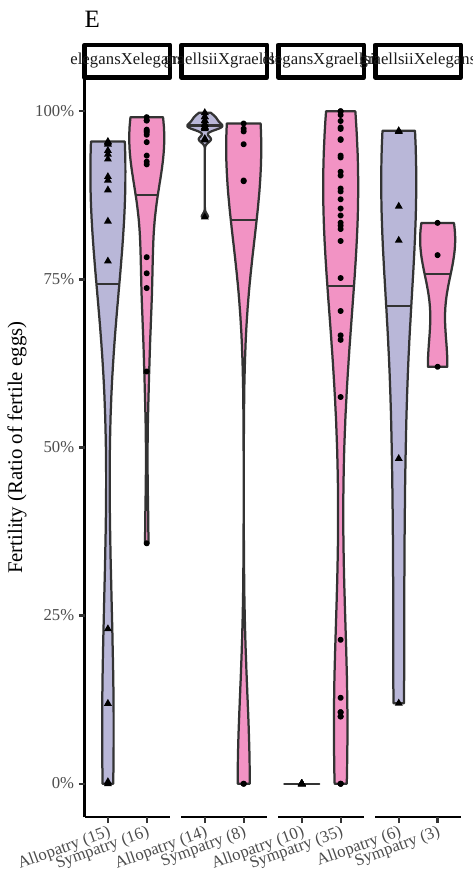

E

elegansXelegans
graellsiiXgraellsii
elegansXgraellsii
graellsiiXelegans

100%

75%

Fertility (Ratio of fertile eggs)
50%

25%

0%

Allopatry (6)
Sympatry (8)
Sympatry (3)
Allopatry (15)
Allopatry (14)
Allopatry (10)
Sympatry (16)
Sympatry (35)